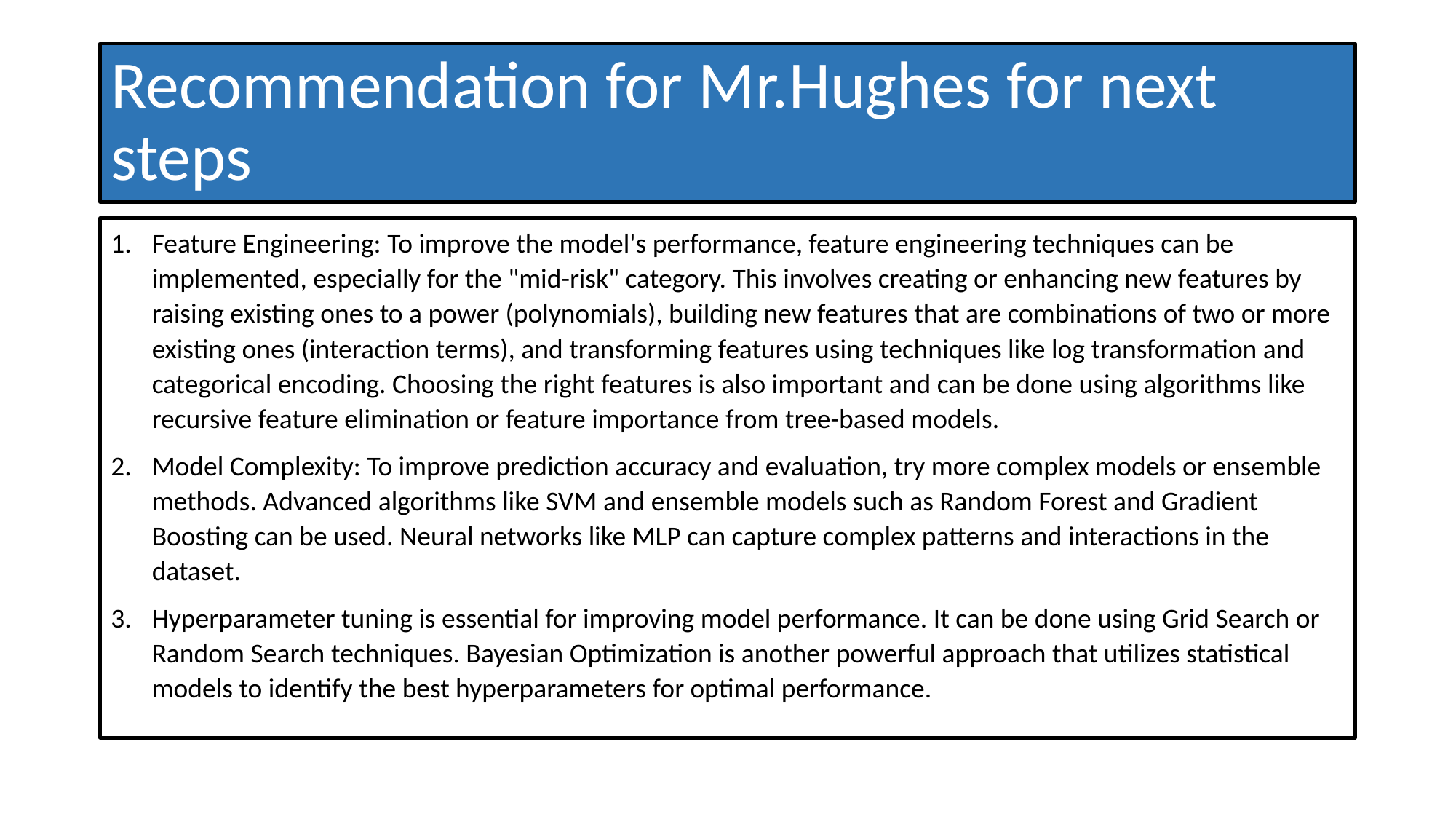

# Recommendation for Mr.Hughes for next steps
Feature Engineering: To improve the model's performance, feature engineering techniques can be implemented, especially for the "mid-risk" category. This involves creating or enhancing new features by raising existing ones to a power (polynomials), building new features that are combinations of two or more existing ones (interaction terms), and transforming features using techniques like log transformation and categorical encoding. Choosing the right features is also important and can be done using algorithms like recursive feature elimination or feature importance from tree-based models.
Model Complexity: To improve prediction accuracy and evaluation, try more complex models or ensemble methods. Advanced algorithms like SVM and ensemble models such as Random Forest and Gradient Boosting can be used. Neural networks like MLP can capture complex patterns and interactions in the dataset.
Hyperparameter tuning is essential for improving model performance. It can be done using Grid Search or Random Search techniques. Bayesian Optimization is another powerful approach that utilizes statistical models to identify the best hyperparameters for optimal performance.